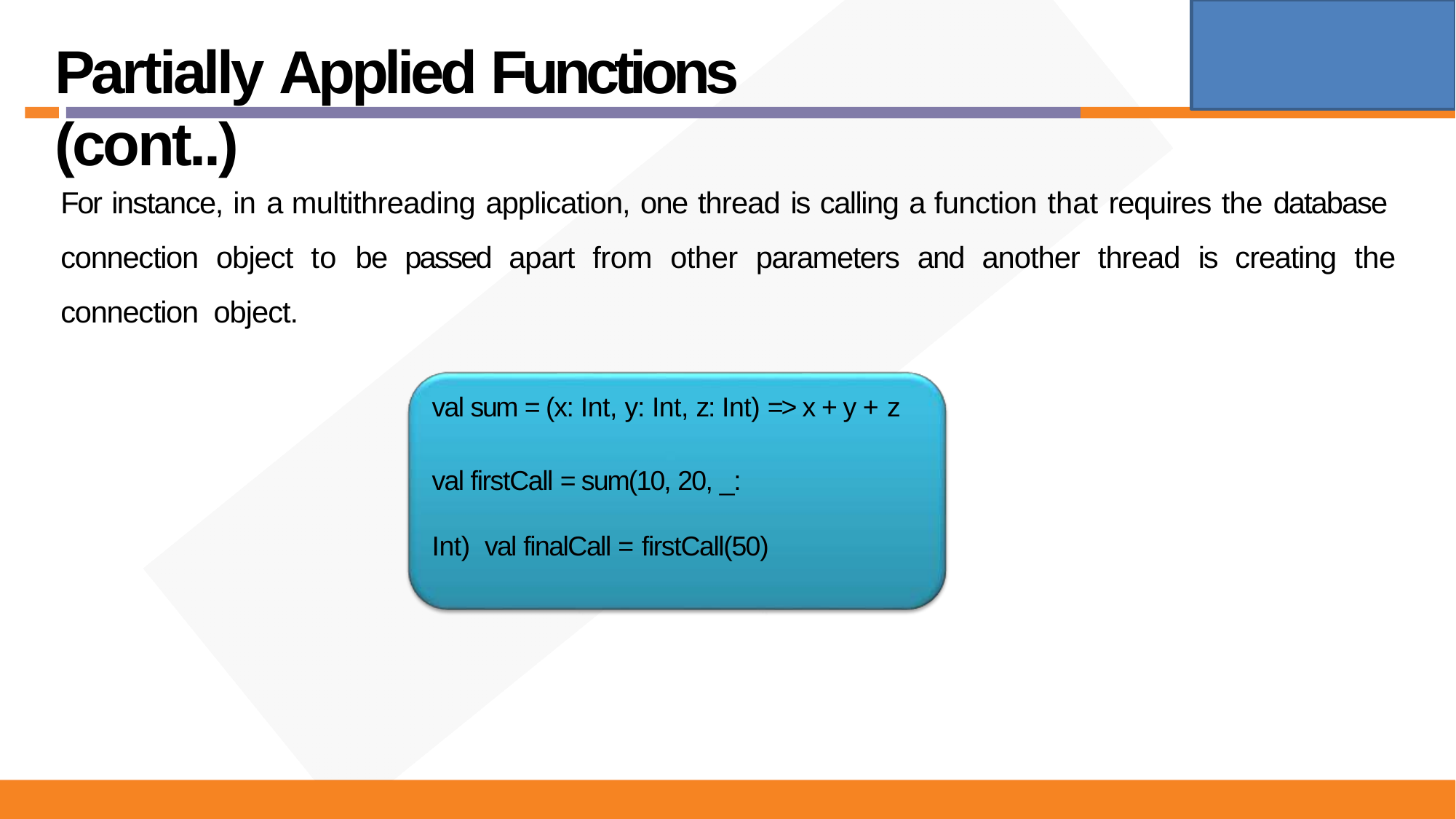

# Partially Applied Functions (cont..)
For instance, in a multithreading application, one thread is calling a function that requires the database  connection object to be passed apart from other parameters and another thread is creating the connection  object.

val sum = (x: Int, y: Int, z: Int) => x + y + z
val firstCall = sum(10, 20, _: Int)  val finalCall = firstCall(50)